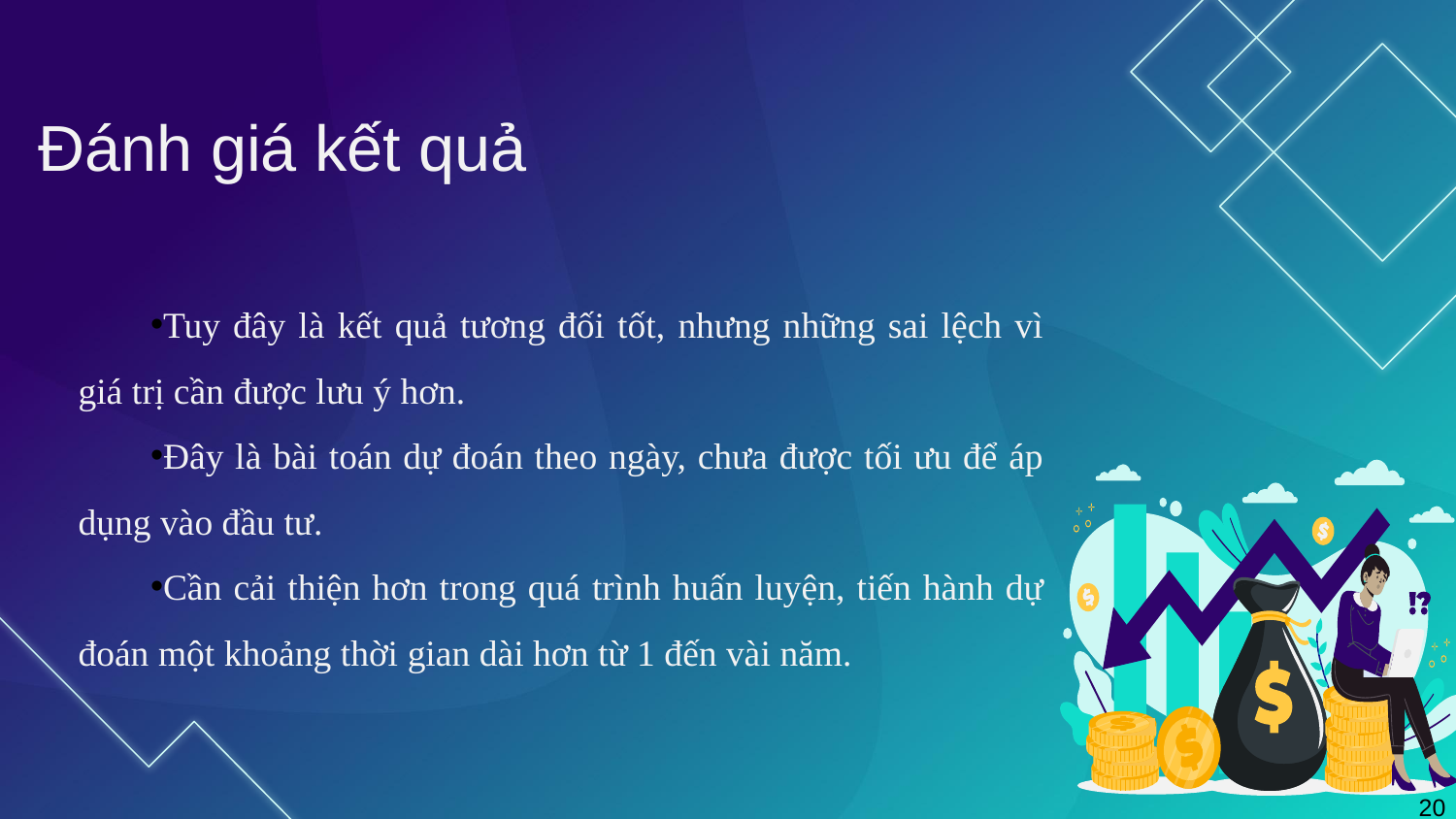

# Đánh giá kết quả
Tuy đây là kết quả tương đối tốt, nhưng những sai lệch vì giá trị cần được lưu ý hơn.
Đây là bài toán dự đoán theo ngày, chưa được tối ưu để áp dụng vào đầu tư.
Cần cải thiện hơn trong quá trình huấn luyện, tiến hành dự đoán một khoảng thời gian dài hơn từ 1 đến vài năm.

20